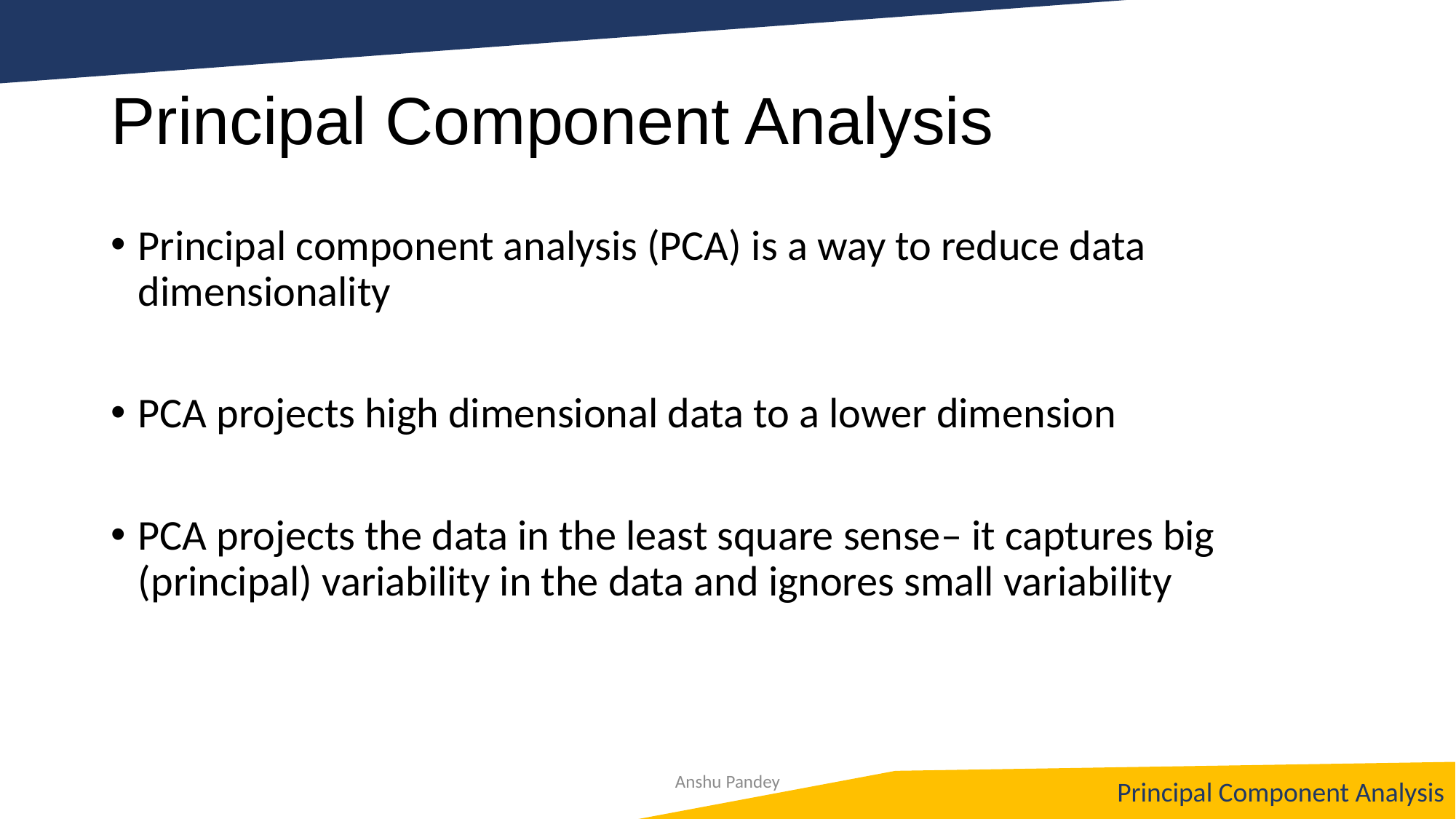

# Principal Component Analysis
Principal component analysis (PCA) is a way to reduce data dimensionality

PCA projects high dimensional data to a lower dimension

PCA projects the data in the least square sense– it captures big (principal) variability in the data and ignores small variability
                                                                            Principal Component Analysis
Anshu Pandey